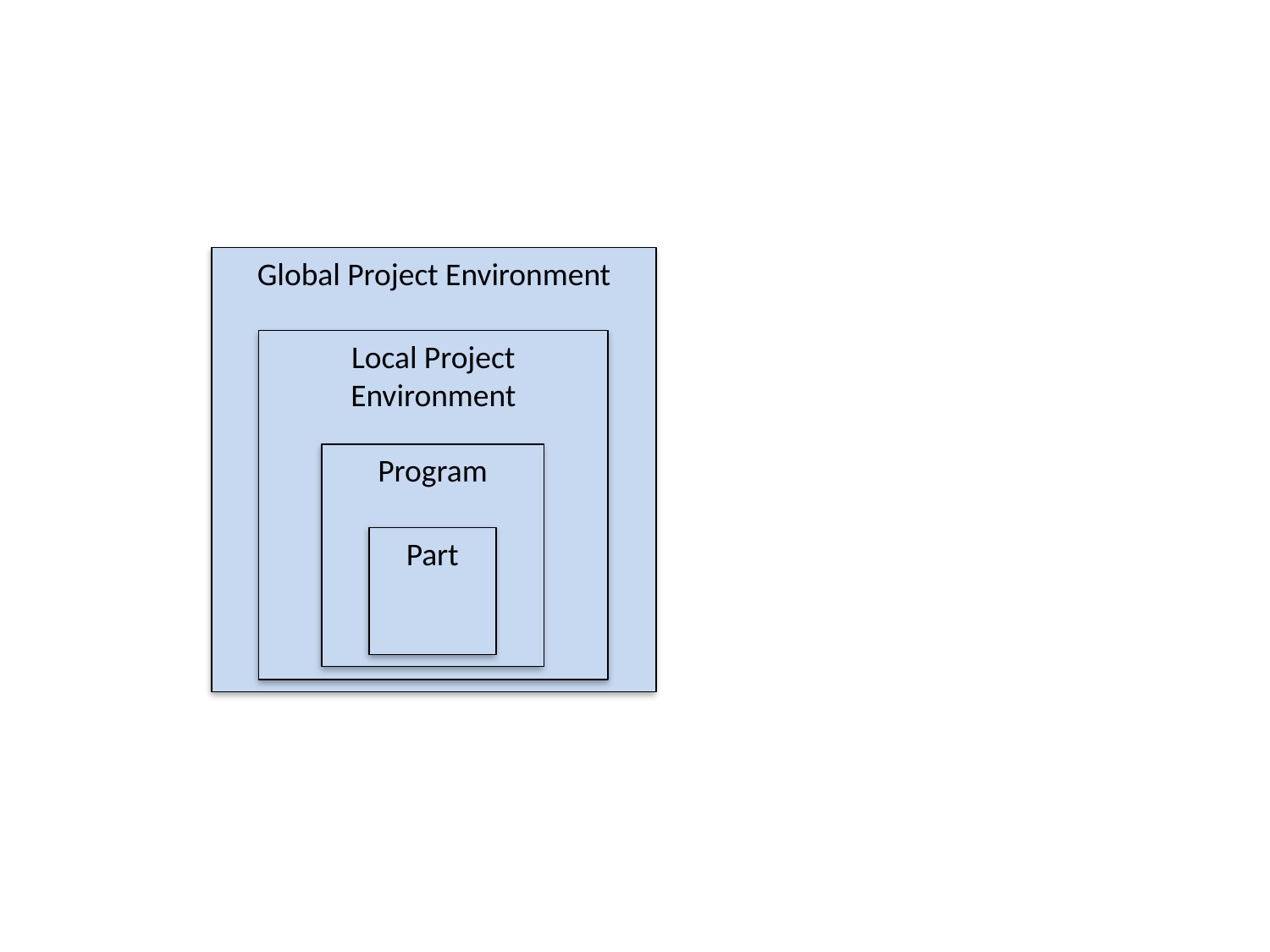

Global Project Environment
Local Project Environment
Program
Part